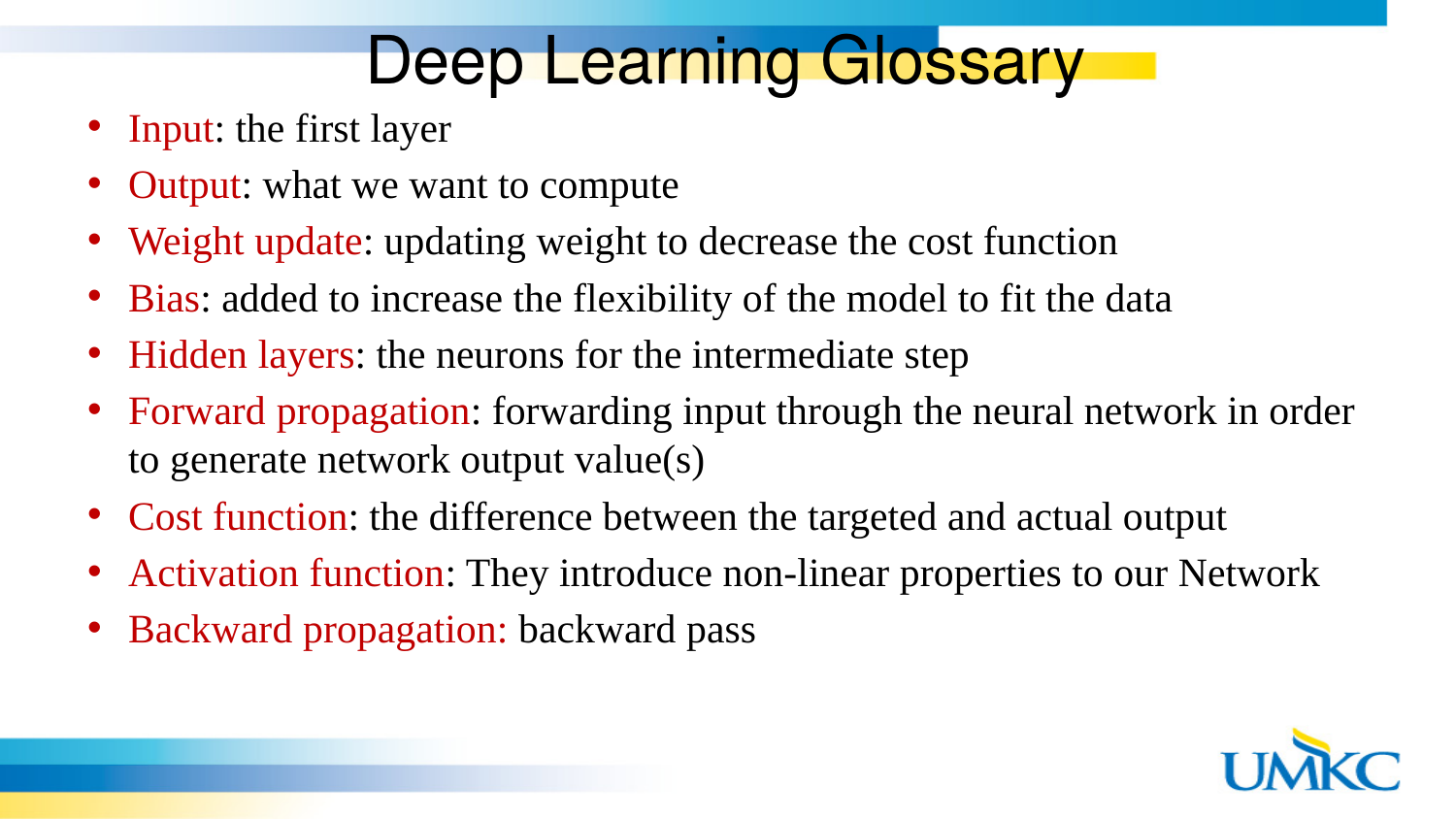

# Deep Learning Glossary
Input: the first layer
Output: what we want to compute
Weight update: updating weight to decrease the cost function
Bias: added to increase the flexibility of the model to fit the data
Hidden layers: the neurons for the intermediate step
Forward propagation: forwarding input through the neural network in order to generate network output value(s)
Cost function: the difference between the targeted and actual output
Activation function: They introduce non-linear properties to our Network
Backward propagation: backward pass